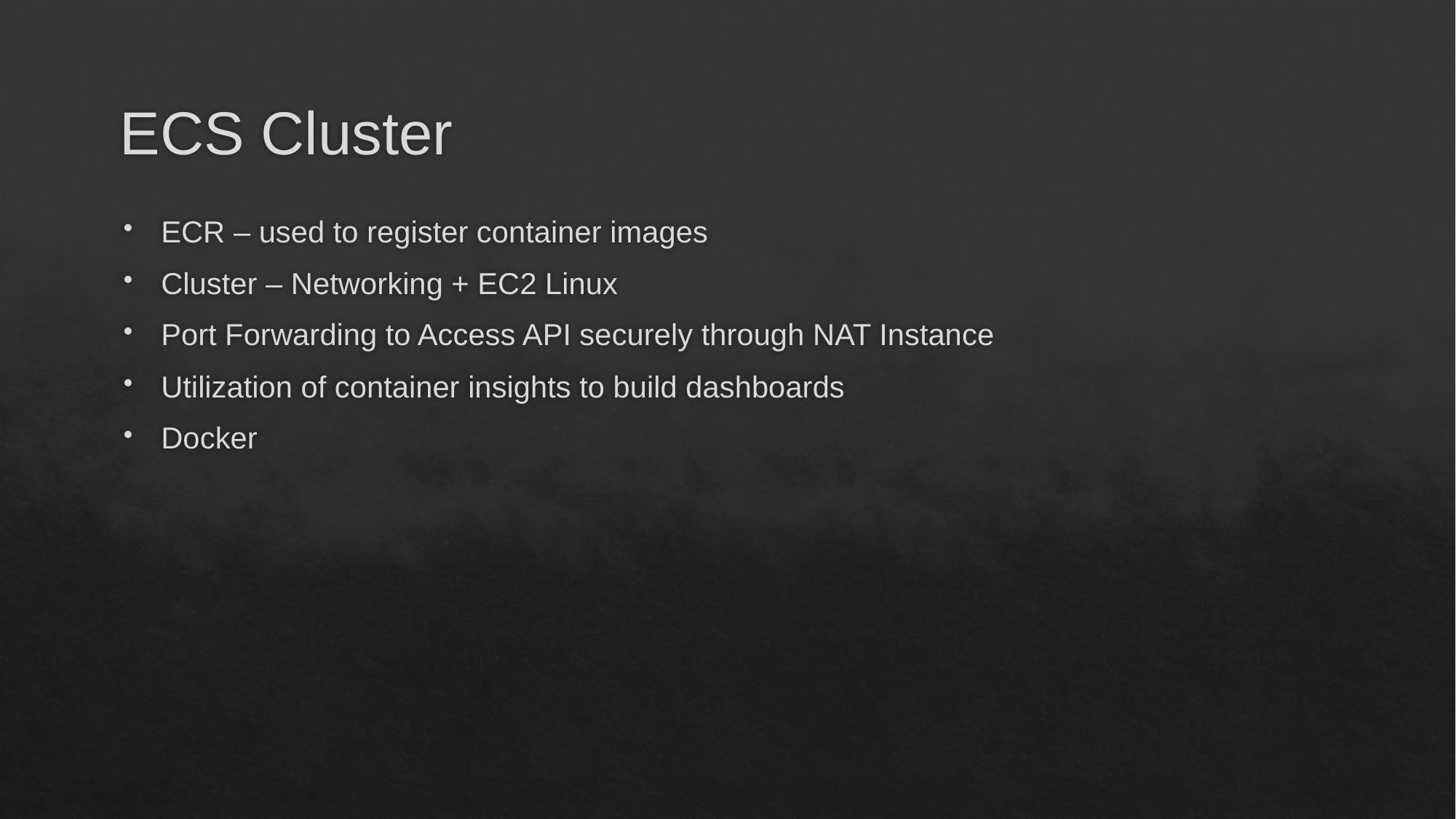

# ECS Cluster
ECR – used to register container images
Cluster – Networking + EC2 Linux
Port Forwarding to Access API securely through NAT Instance
Utilization of container insights to build dashboards
Docker